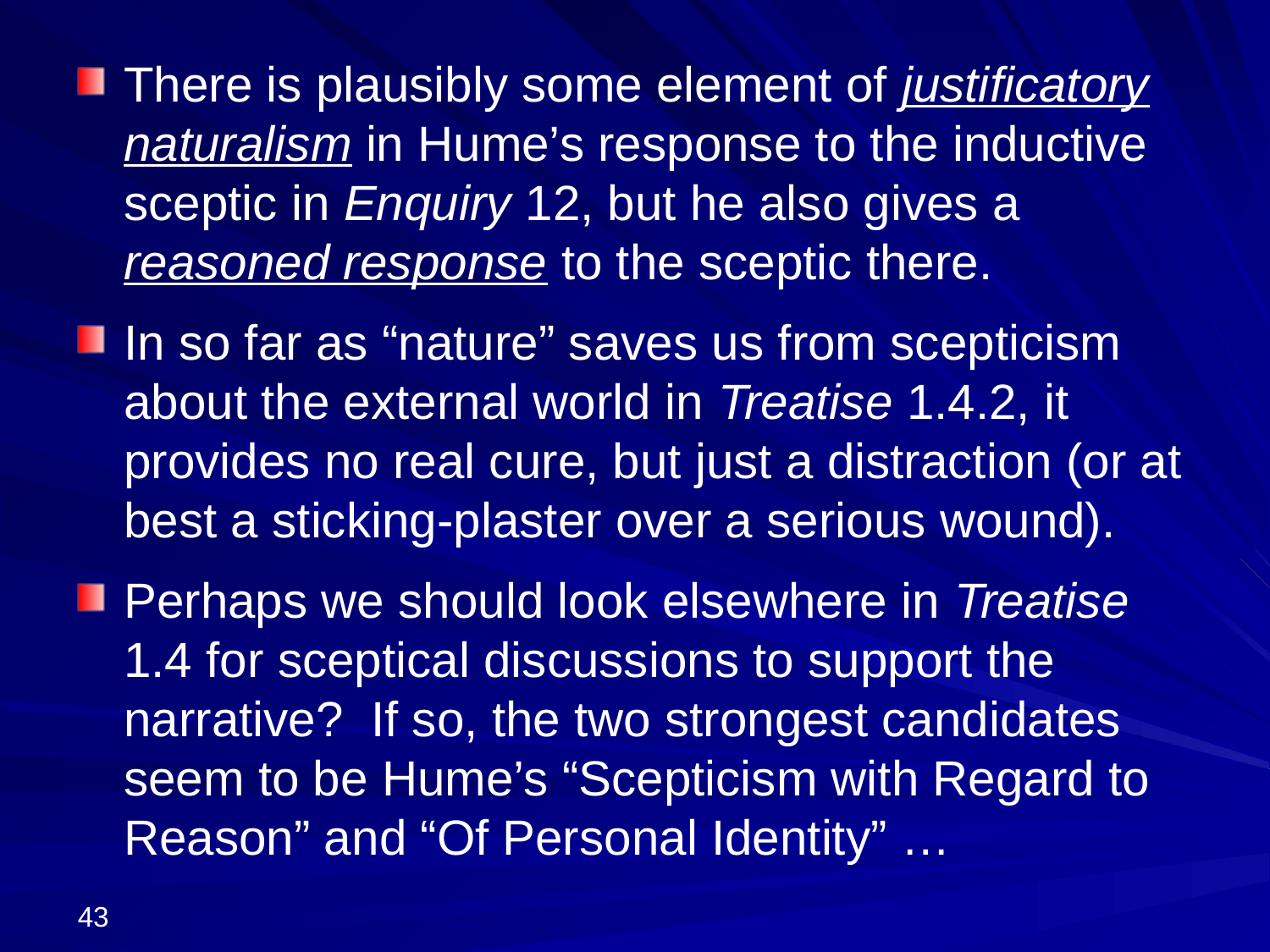

There is plausibly some element of justificatory naturalism in Hume’s response to the inductive sceptic in Enquiry 12, but he also gives a reasoned response to the sceptic there.
In so far as “nature” saves us from scepticism about the external world in Treatise 1.4.2, it provides no real cure, but just a distraction (or at best a sticking-plaster over a serious wound).
Perhaps we should look elsewhere in Treatise 1.4 for sceptical discussions to support the narrative?  If so, the two strongest candidates seem to be Hume’s “Scepticism with Regard to Reason” and “Of Personal Identity” …

43